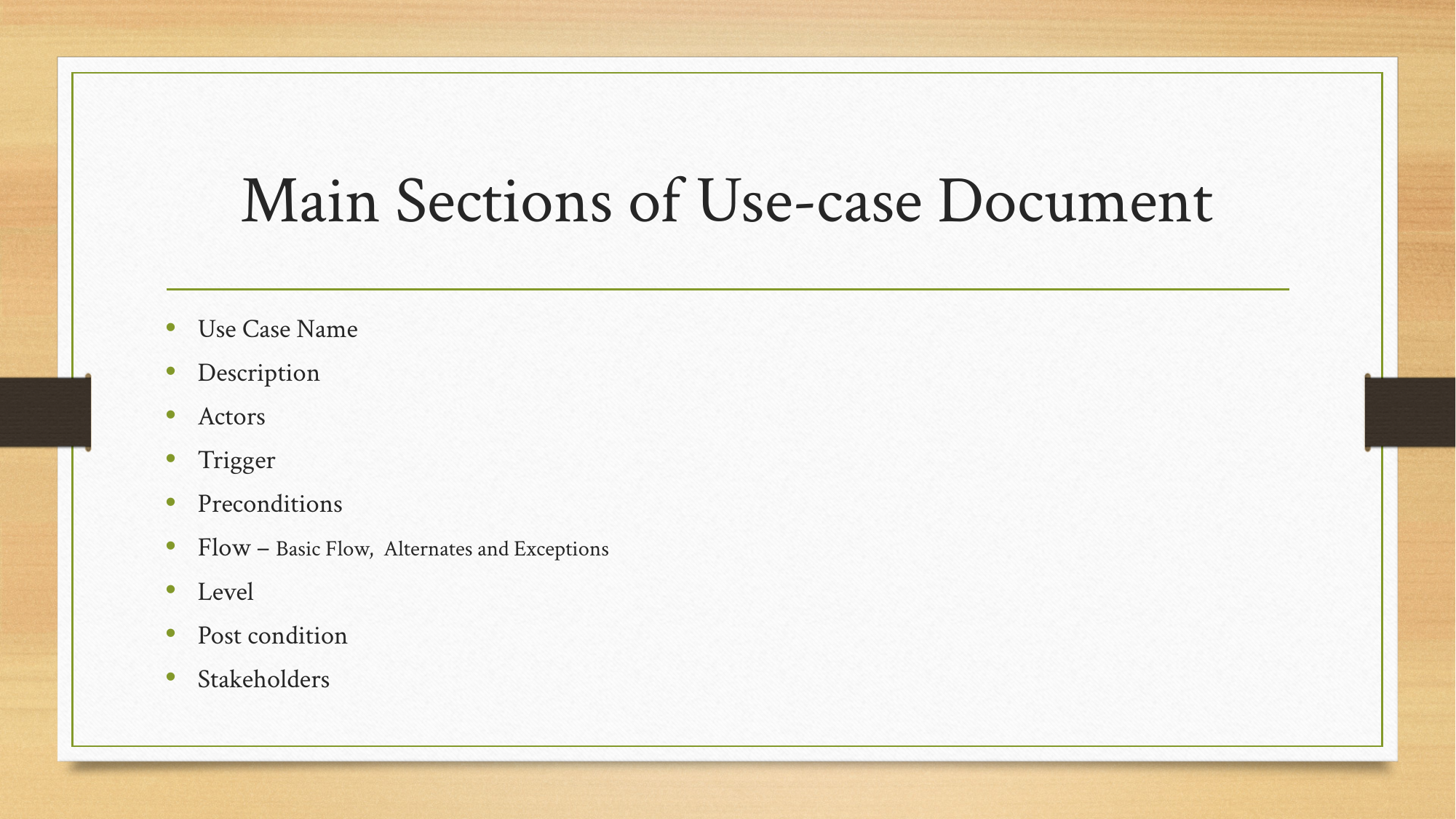

# Main Sections of Use-case Document
Use Case Name
Description
Actors
Trigger
Preconditions
Flow – Basic Flow,  Alternates and Exceptions
Level
Post condition
Stakeholders